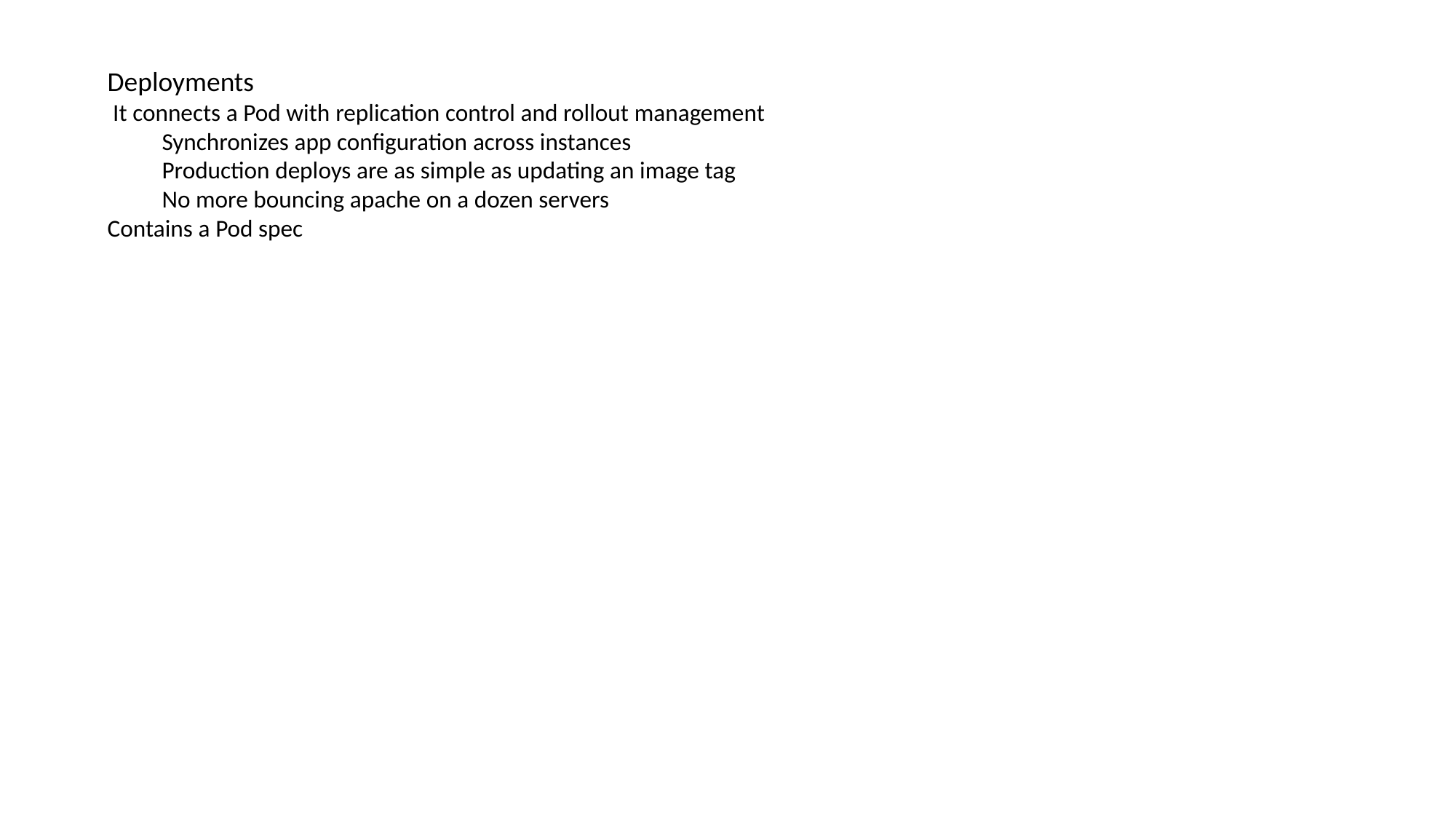

Deployments
 It connects a Pod with replication control and rollout management
Synchronizes app configuration across instances
Production deploys are as simple as updating an image tag
No more bouncing apache on a dozen servers
Contains a Pod spec